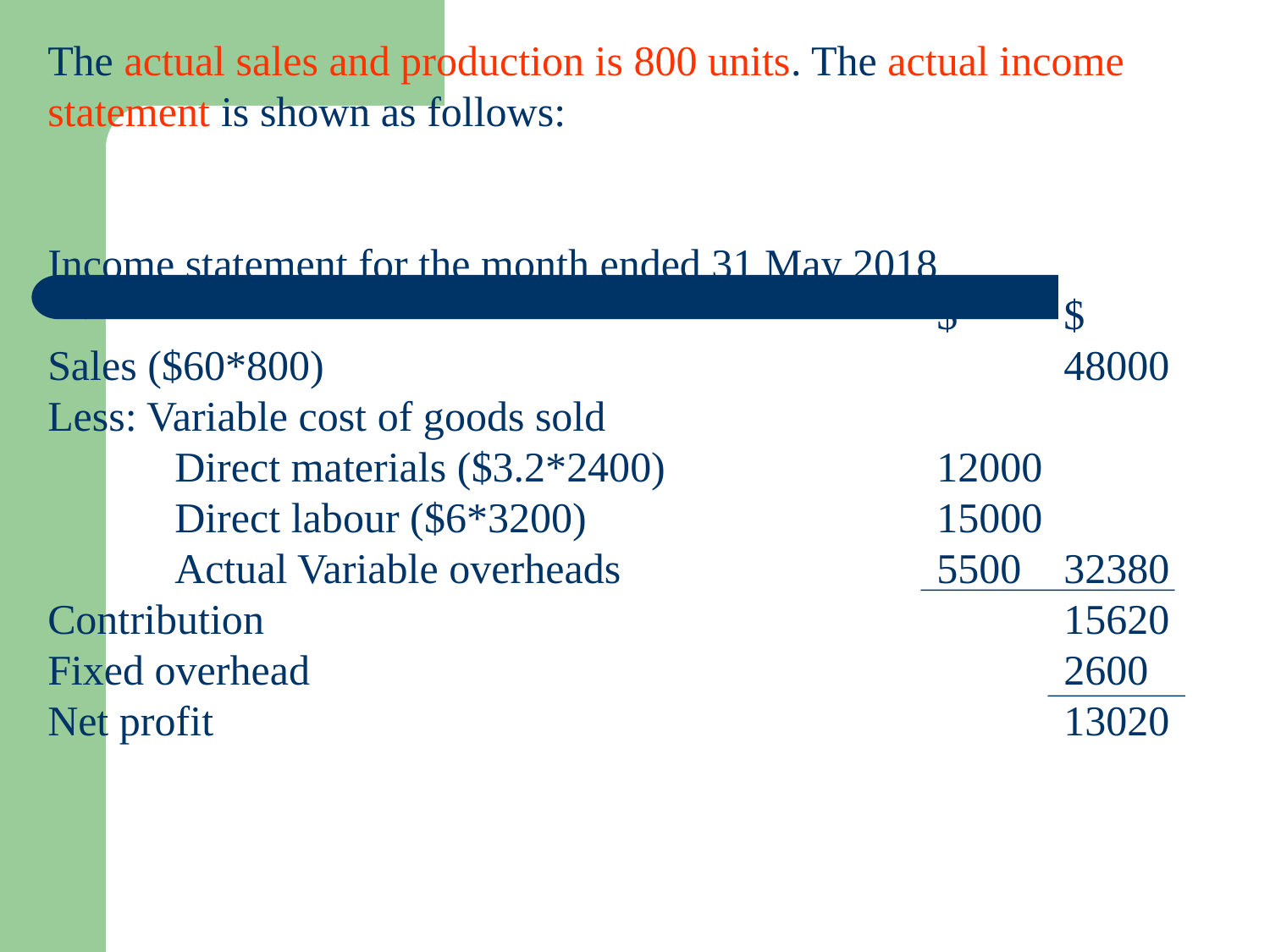

The actual sales and production is 800 units. The actual income
statement is shown as follows:

Income statement for the month ended 31 May 2018
							$	$
Sales ($60*800)						48000
Less: Variable cost of goods sold
	Direct materials ($3.2*2400)			12000
	Direct labour ($6*3200)			15000
	Actual Variable overheads 			5500	32380
Contribution							15620
Fixed overhead						2600
Net profit							13020